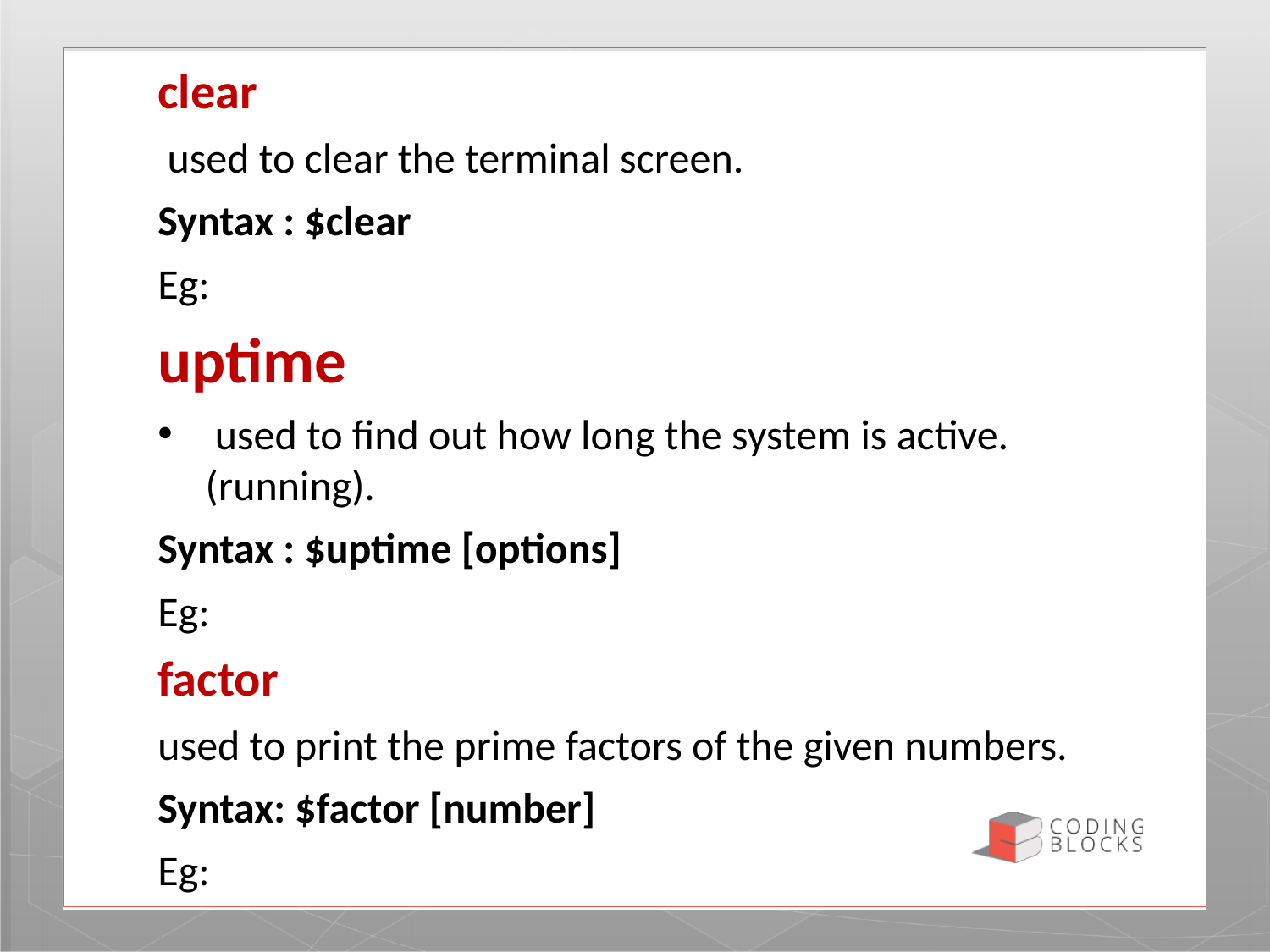

clear
 used to clear the terminal screen.
Syntax : $clear
Eg:
uptime
 used to find out how long the system is active. (running).
Syntax : $uptime [options]
Eg:
factor
used to print the prime factors of the given numbers.
Syntax: $factor [number]
Eg: